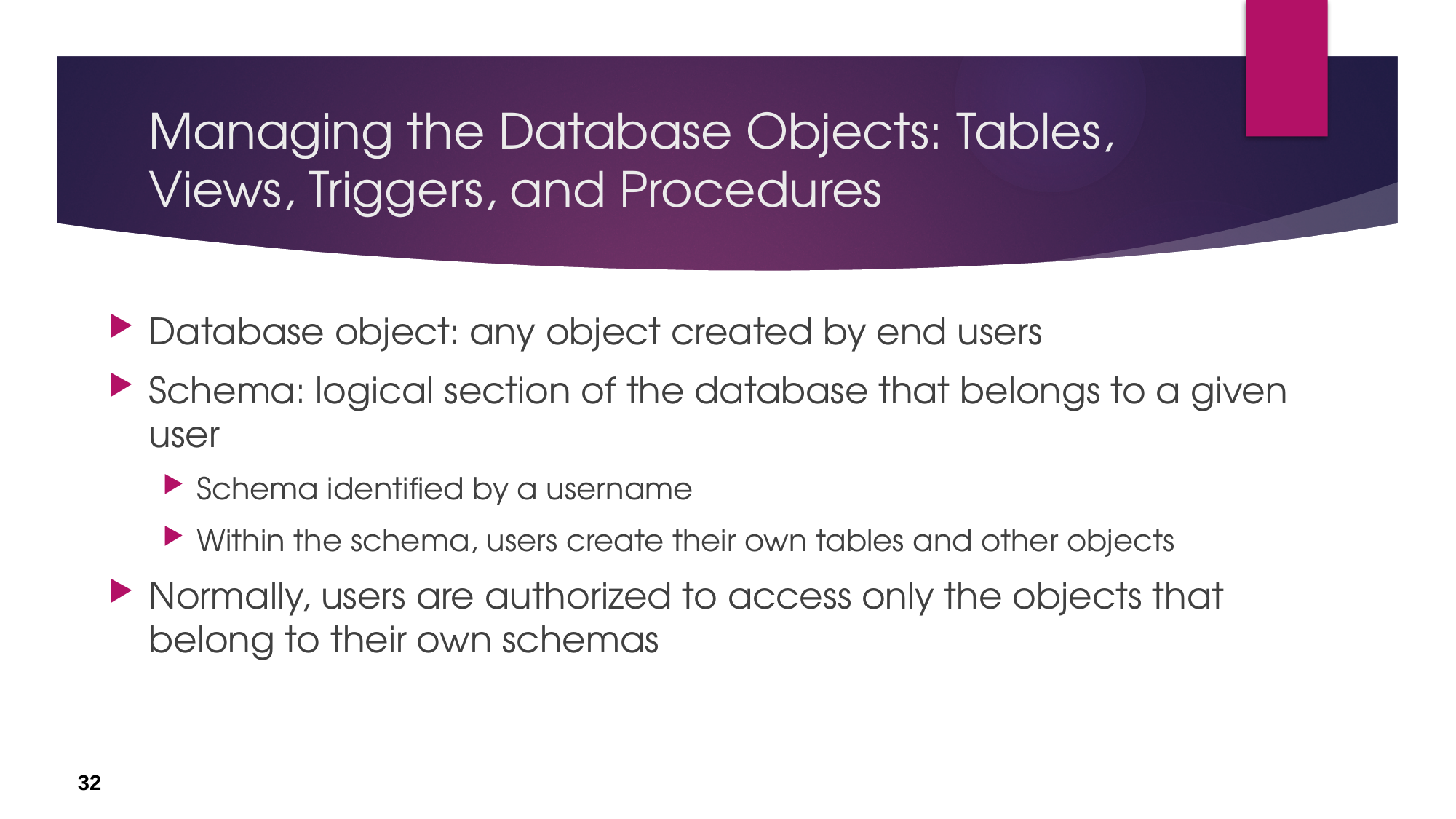

# Managing the Database Objects: Tables, Views, Triggers, and Procedures
Database object: any object created by end users
Schema: logical section of the database that belongs to a given user
Schema identified by a username
Within the schema, users create their own tables and other objects
Normally, users are authorized to access only the objects that belong to their own schemas
32